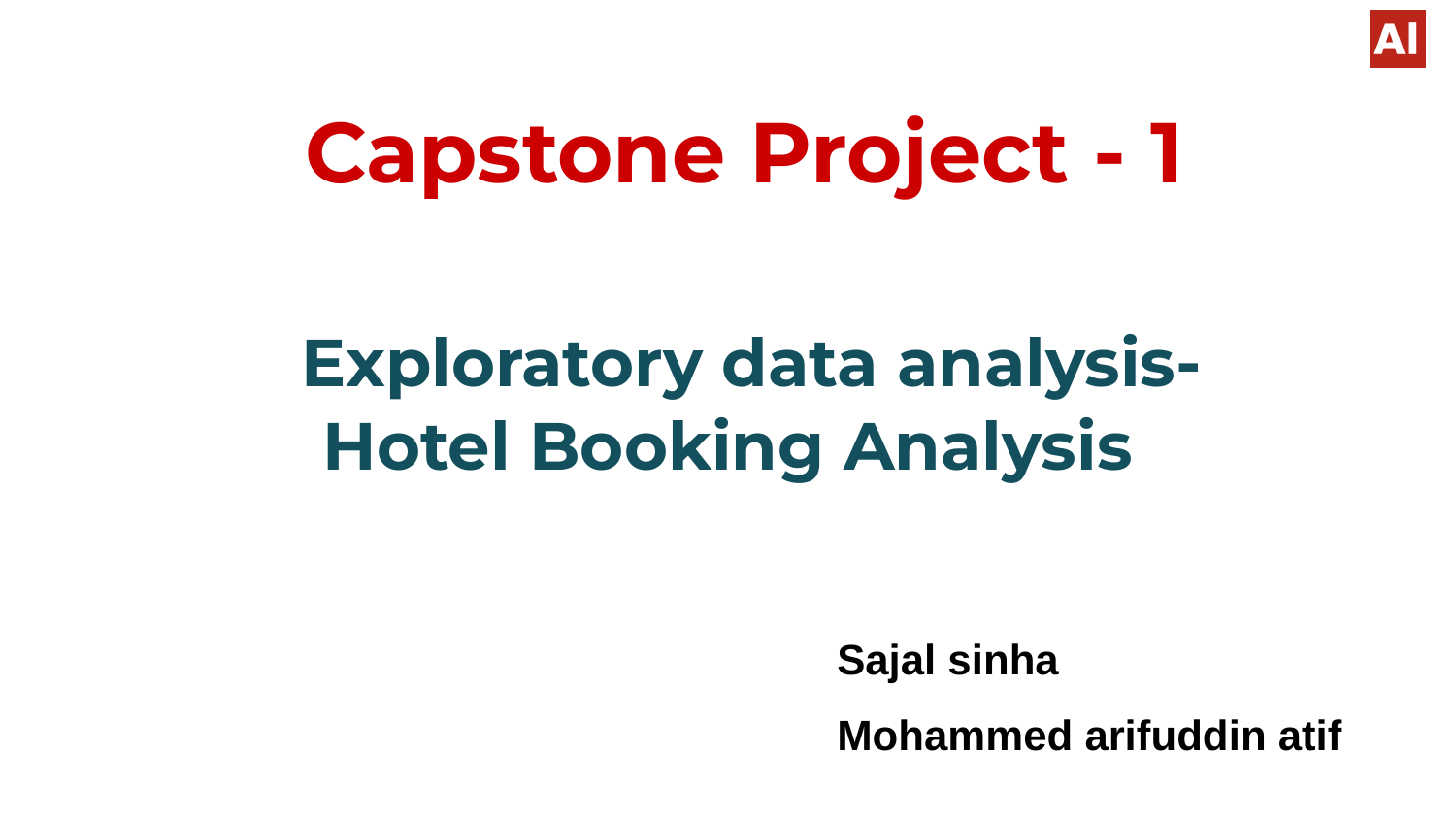

Capstone Project - 1

  Exploratory data analysis-
Hotel Booking Analysis

Sajal sinha
Mohammed arifuddin atif